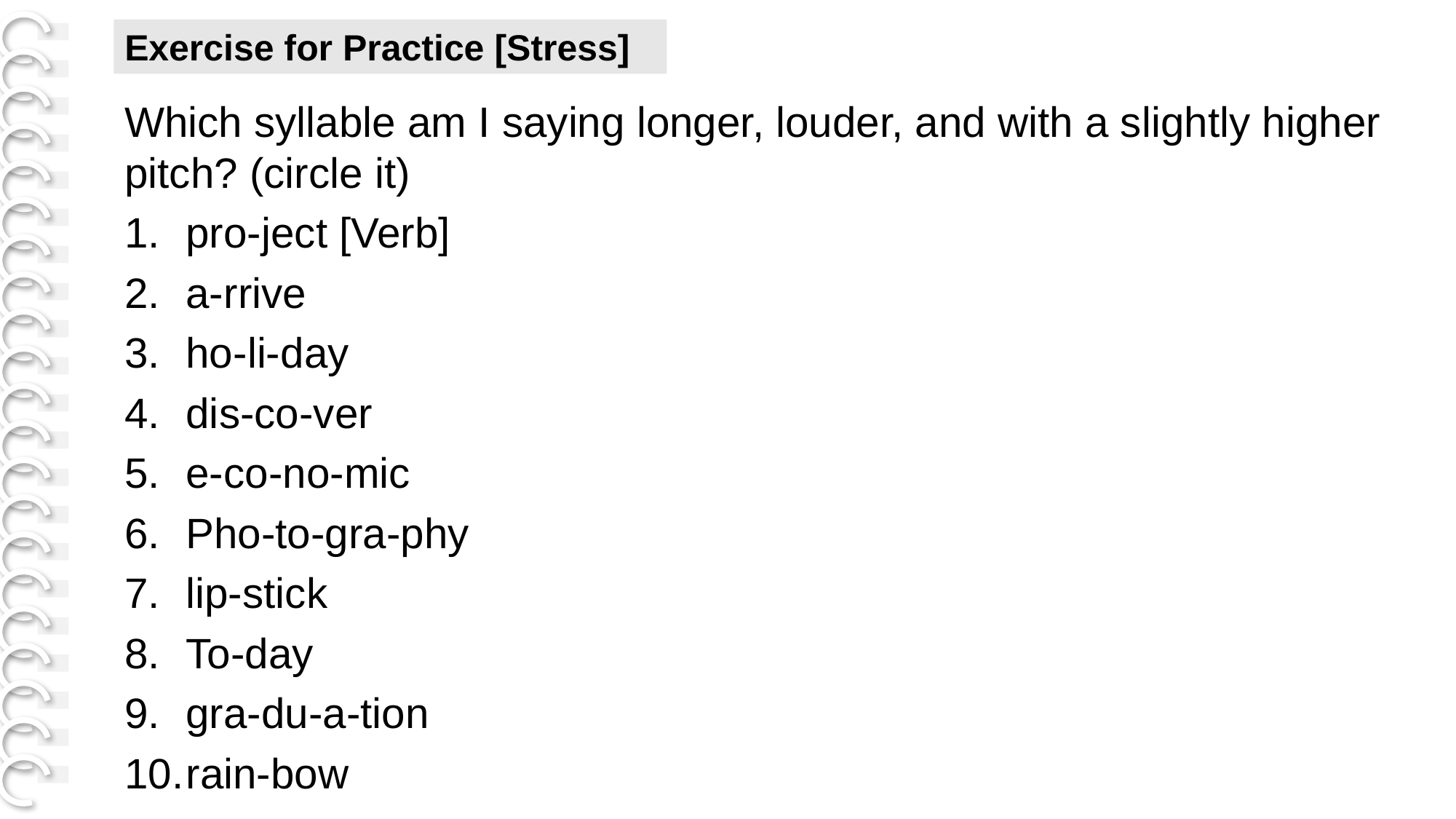

[Page. 42]

Exercise for Practice [Stress]

Which syllable am I saying longer, louder, and with a slightly higher pitch? (circle it)
pro-ject [Verb]
a-rrive
ho-li-day
dis-co-ver
e-co-no-mic
Pho-to-gra-phy
lip-stick
To-day
gra-du-a-tion
rain-bow